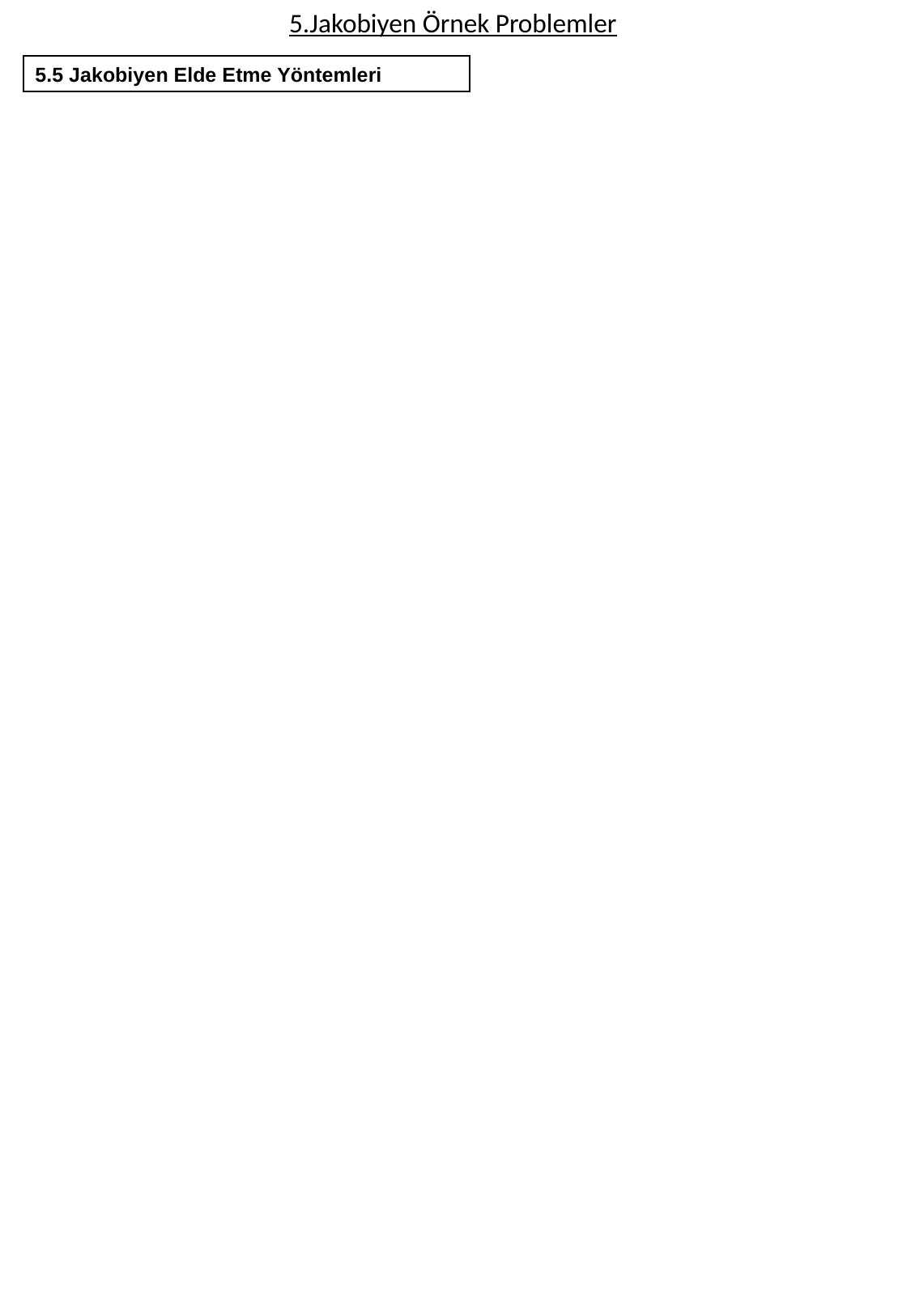

5.Jakobiyen Örnek Problemler
5.5 Jakobiyen Elde Etme Yöntemleri